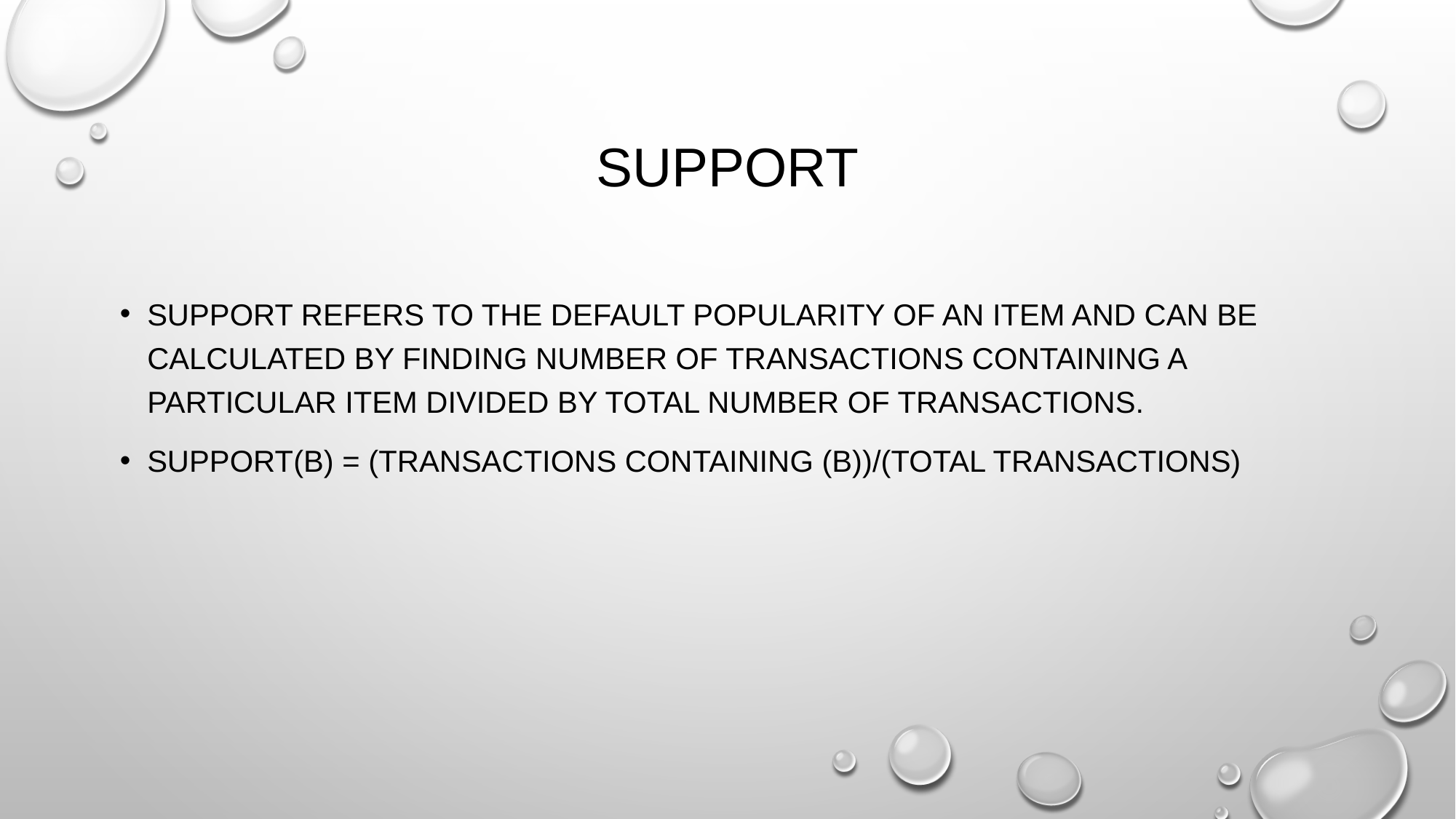

# Support
Support refers to the default popularity of an item and can be calculated by finding number of transactions containing a particular item divided by total number of transactions.
Support(B) = (Transactions containing (B))/(Total Transactions)